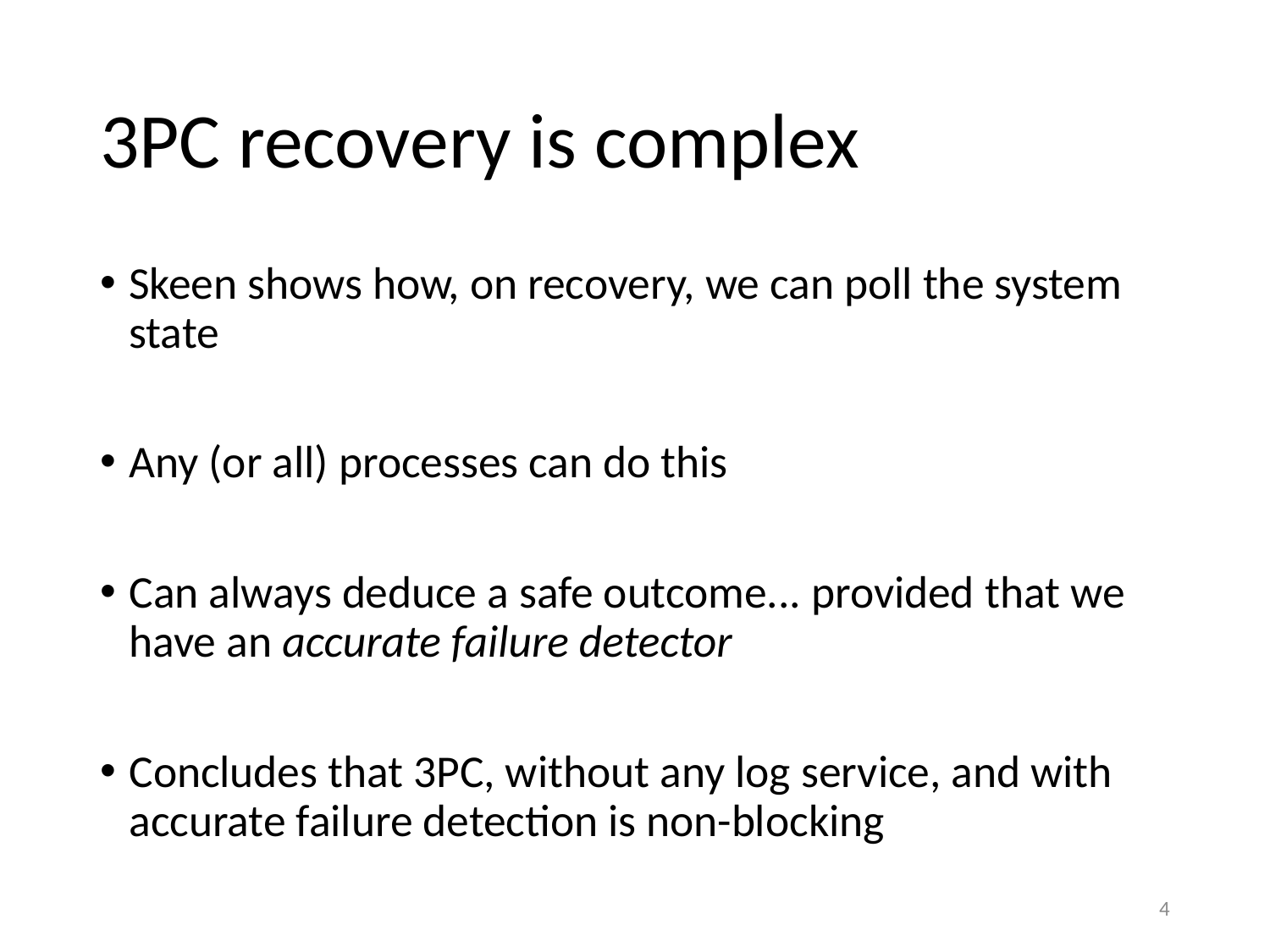

# 3PC recovery is complex
Skeen shows how, on recovery, we can poll the system state

Any (or all) processes can do this

Can always deduce a safe outcome... provided that we have an accurate failure detector

Concludes that 3PC, without any log service, and with accurate failure detection is non-blocking
4